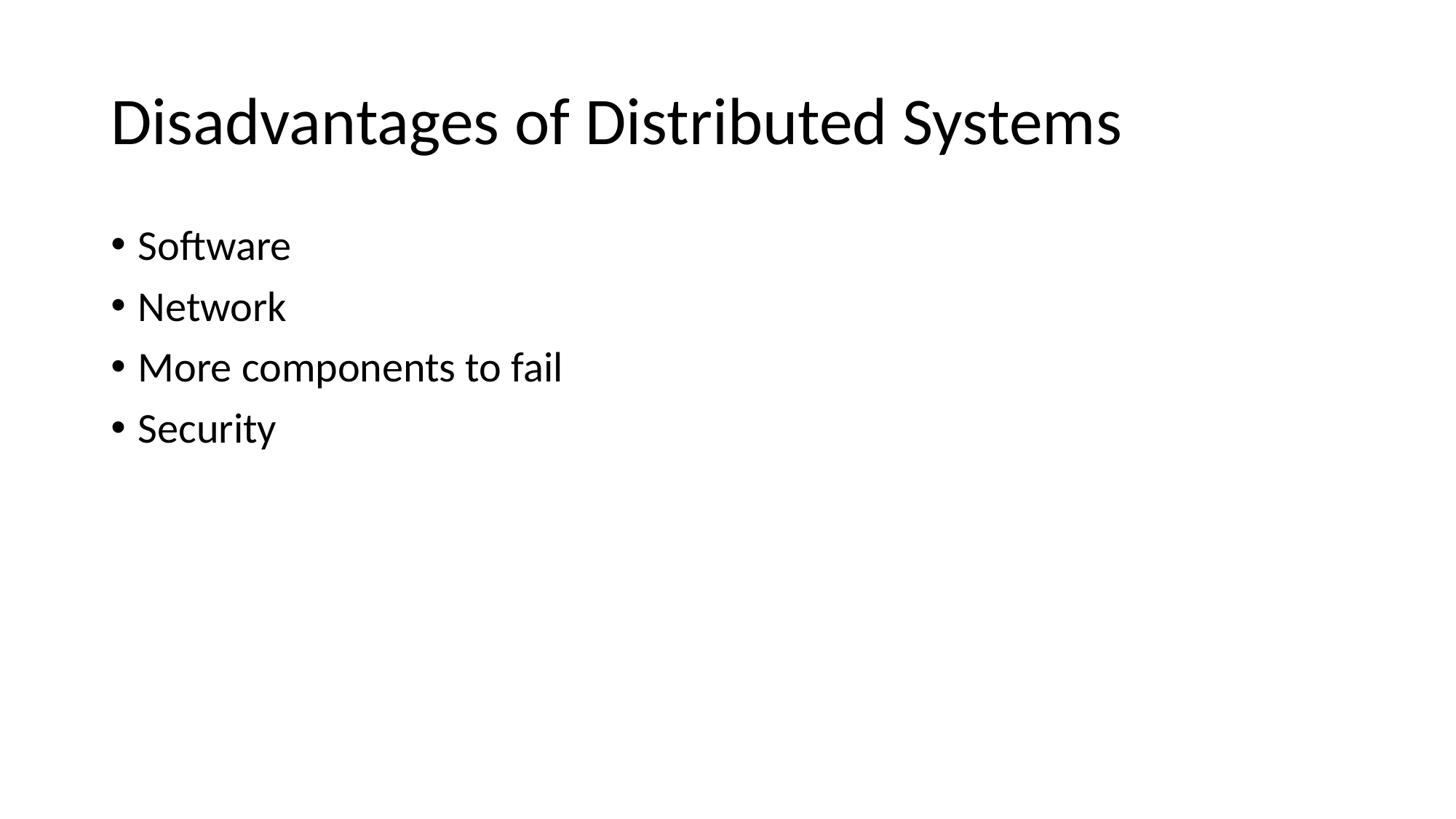

# Disadvantages of Distributed Systems
Software
Network
More components to fail
Security